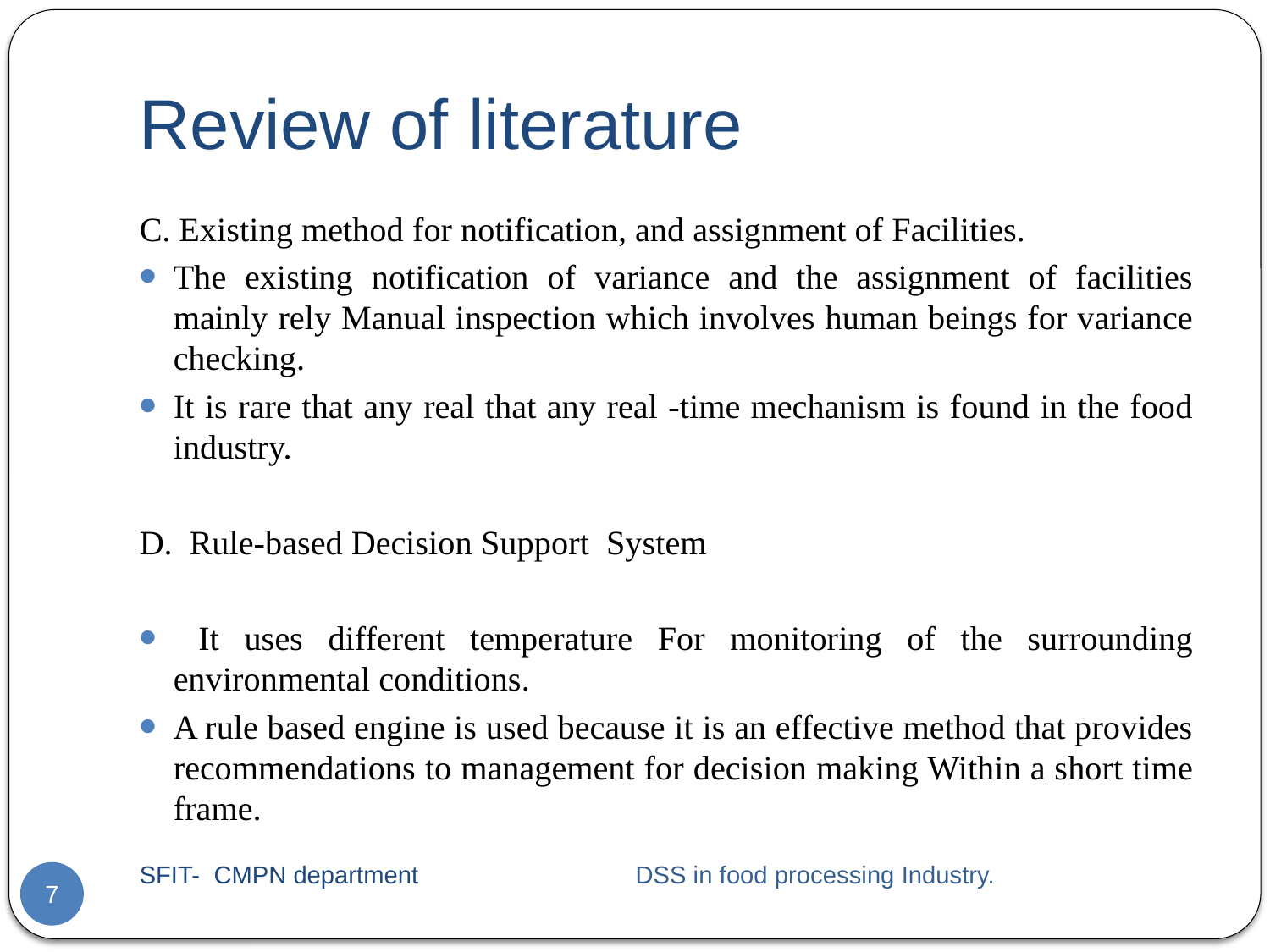

# Review of literature
C. Existing method for notification, and assignment of Facilities.
The existing notification of variance and the assignment of facilities mainly rely Manual inspection which involves human beings for variance checking.
It is rare that any real that any real -time mechanism is found in the food industry.

D.  Rule-based Decision Support  System

 It uses different temperature For monitoring of the surrounding environmental conditions.
A rule based engine is used because it is an effective method that provides recommendations to management for decision making Within a short time frame.

SFIT-  CMPN department                               DSS in food processing Industry.
7